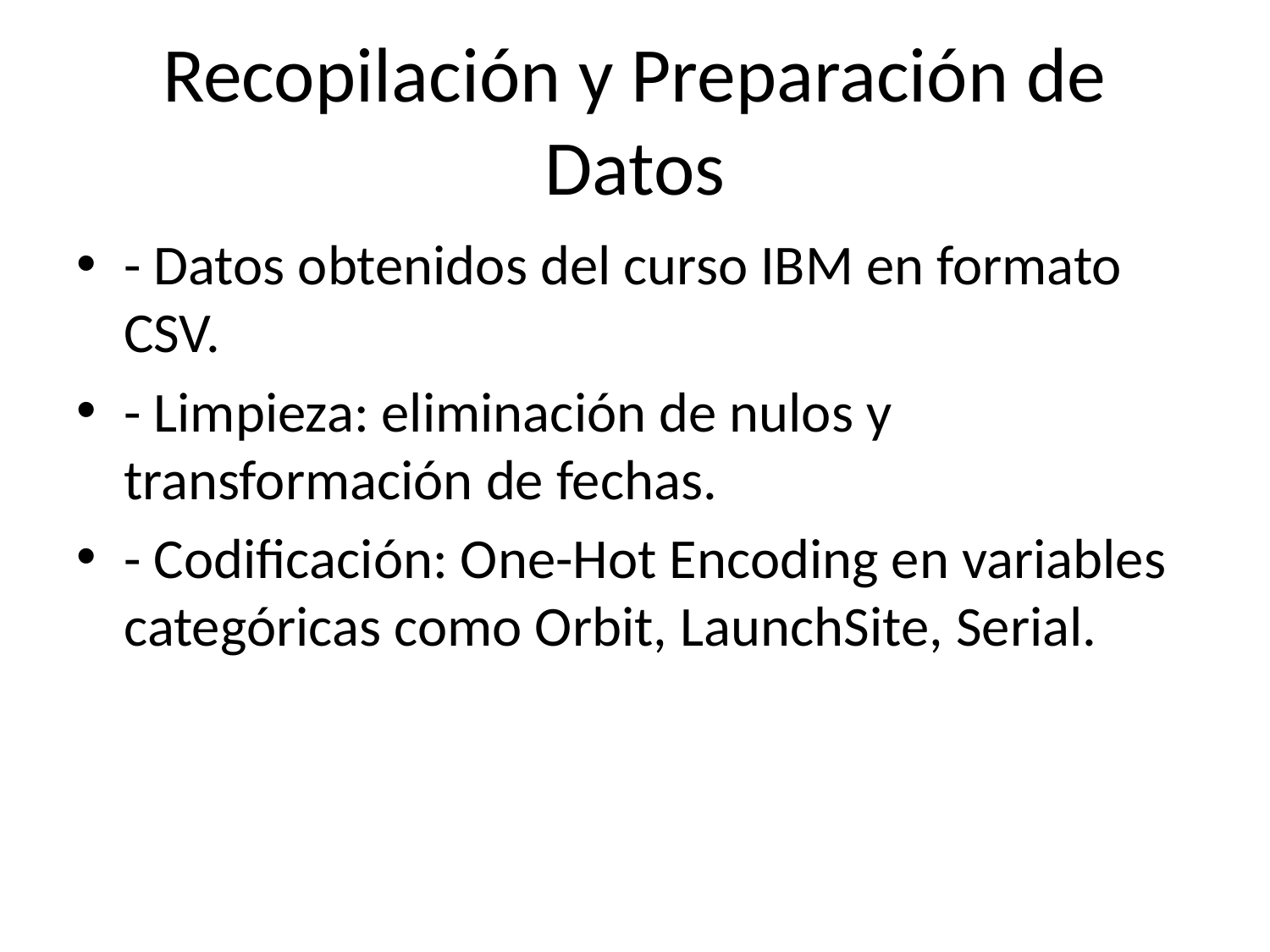

# Recopilación y Preparación de Datos
- Datos obtenidos del curso IBM en formato CSV.
- Limpieza: eliminación de nulos y transformación de fechas.
- Codificación: One-Hot Encoding en variables categóricas como Orbit, LaunchSite, Serial.